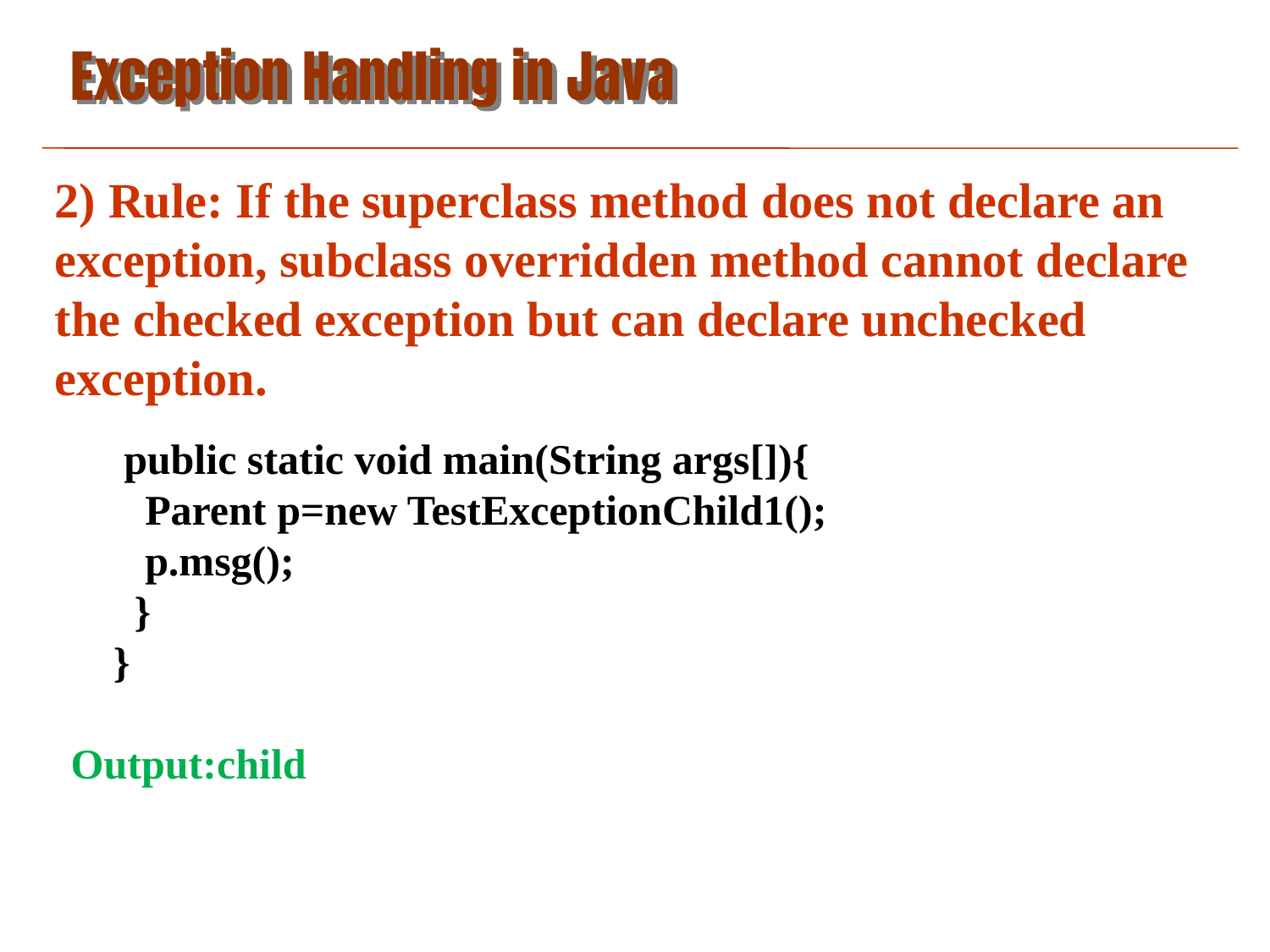

Exception Handling in Java

2) Rule: If the superclass method does not declare an exception, subclass overridden method cannot declare the checked exception but can declare unchecked exception.
     public static void main(String args[]){
       Parent p=new TestExceptionChild1();
       p.msg();
      }
    }

Output:child